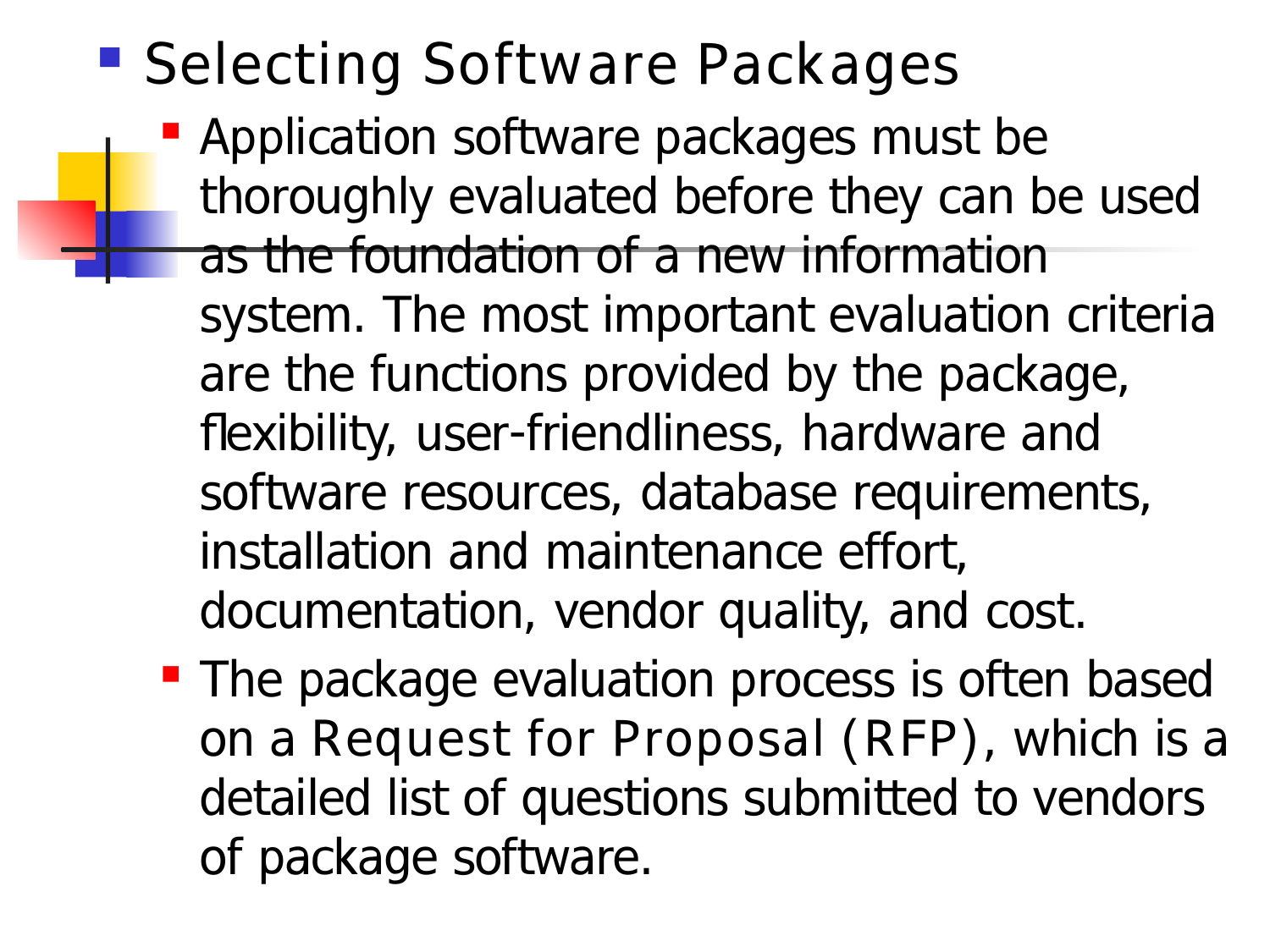

Selecting Software Packages
Application software packages must be thoroughly evaluated before they can be used as the foundation of a new information system. The most important evaluation criteria are the functions provided by the package, flexibility, user-friendliness, hardware and software resources, database requirements, installation and maintenance effort, documentation, vendor quality, and cost.
The package evaluation process is often based on a Request for Proposal (RFP), which is a detailed list of questions submitted to vendors of package software.